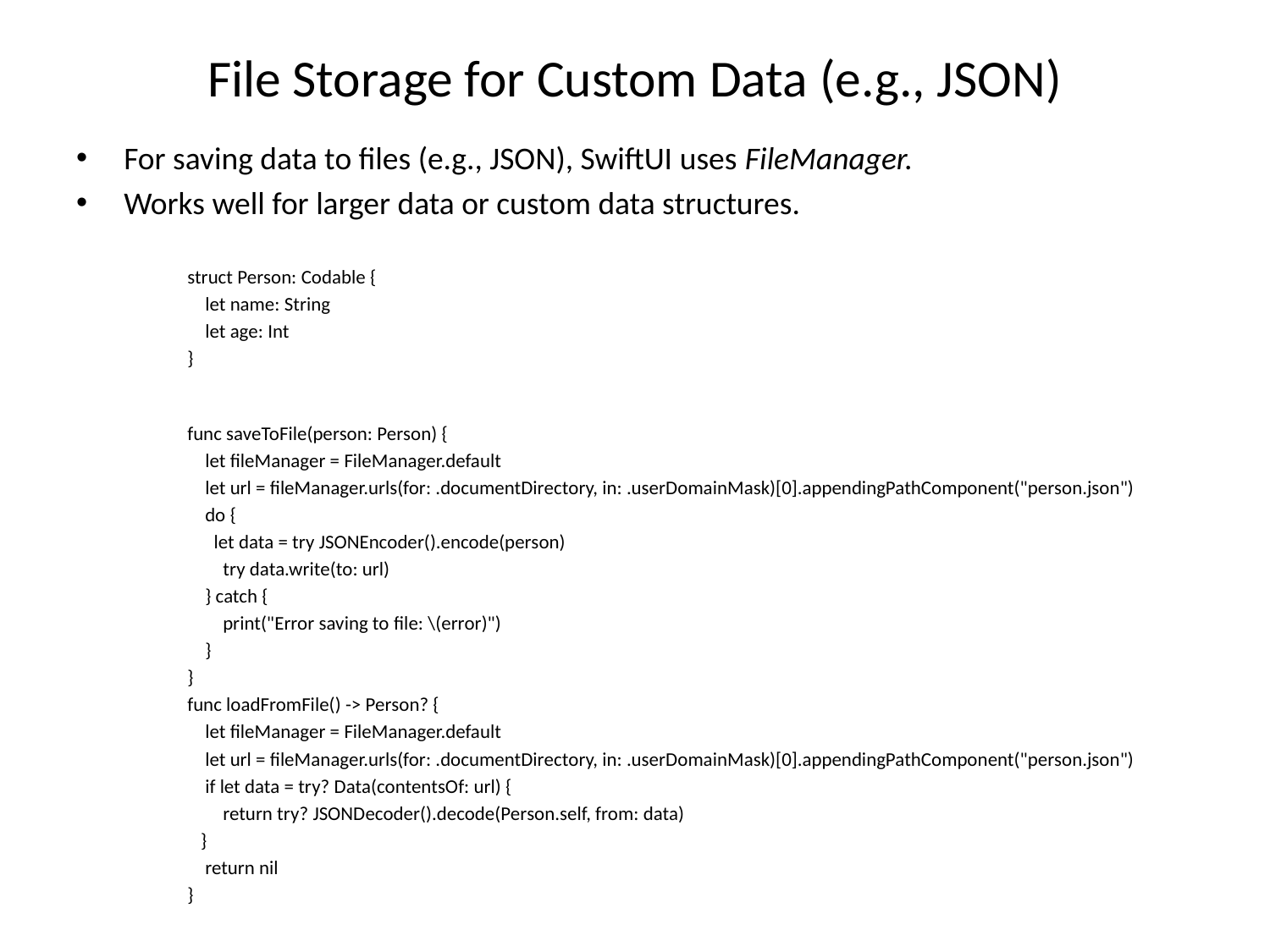

# File Storage for Custom Data (e.g., JSON)
For saving data to files (e.g., JSON), SwiftUI uses FileManager.
Works well for larger data or custom data structures.

struct Person: Codable {
    let name: String
    let age: Int
}

func saveToFile(person: Person) {
    let fileManager = FileManager.default
    let url = fileManager.urls(for: .documentDirectory, in: .userDomainMask)[0].appendingPathComponent("person.json")
    do {
      let data = try JSONEncoder().encode(person)
        try data.write(to: url)
    } catch {
        print("Error saving to file: \(error)")
    }
}
func loadFromFile() -> Person? {
    let fileManager = FileManager.default
    let url = fileManager.urls(for: .documentDirectory, in: .userDomainMask)[0].appendingPathComponent("person.json")
    if let data = try? Data(contentsOf: url) {
        return try? JSONDecoder().decode(Person.self, from: data)
   }
    return nil
}